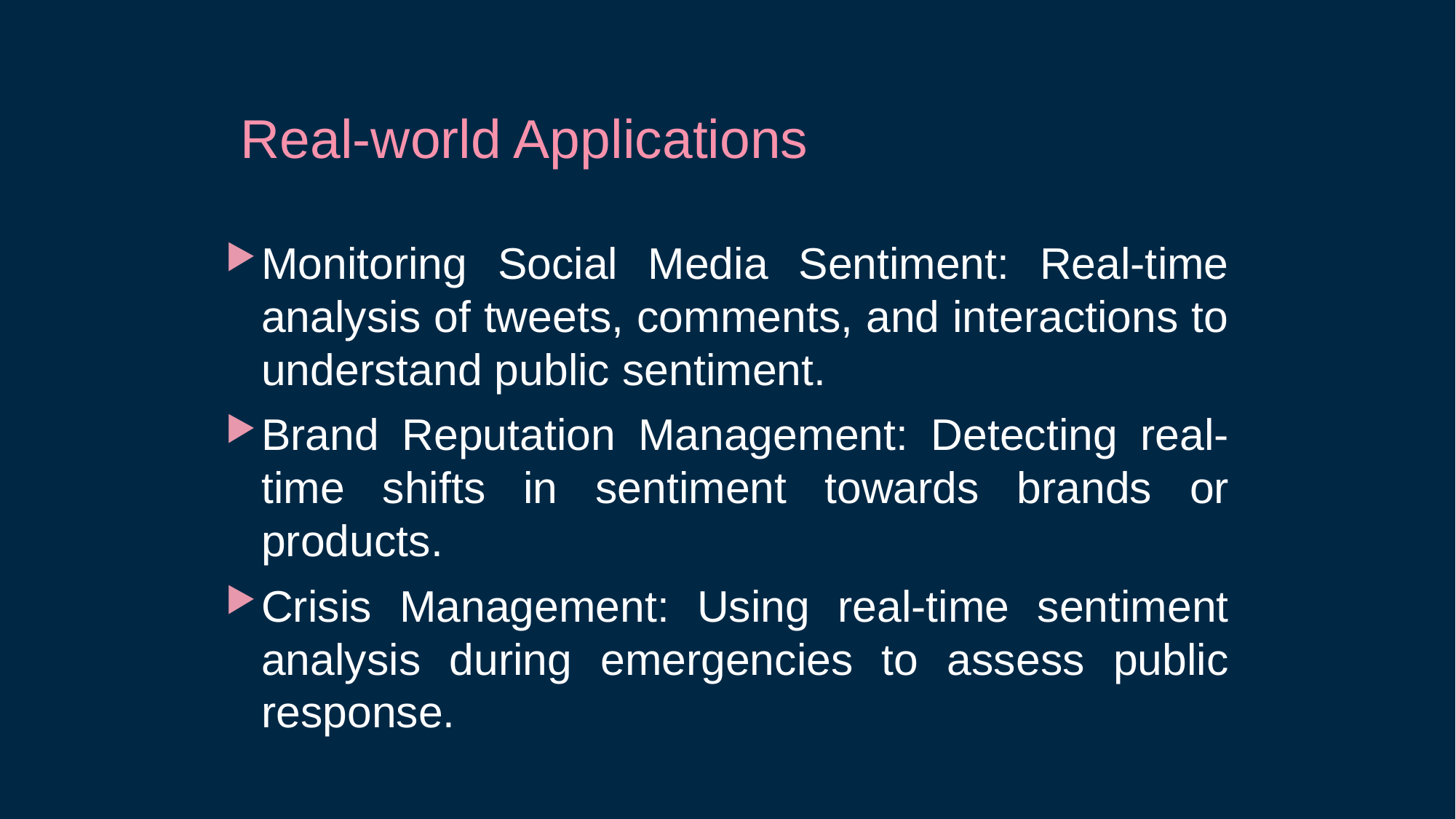

Real-world Applications
Monitoring Social Media Sentiment: Real-time analysis of tweets, comments, and interactions to understand public sentiment.
Brand Reputation Management: Detecting real-time shifts in sentiment towards brands or products.
Crisis Management: Using real-time sentiment analysis during emergencies to assess public response.